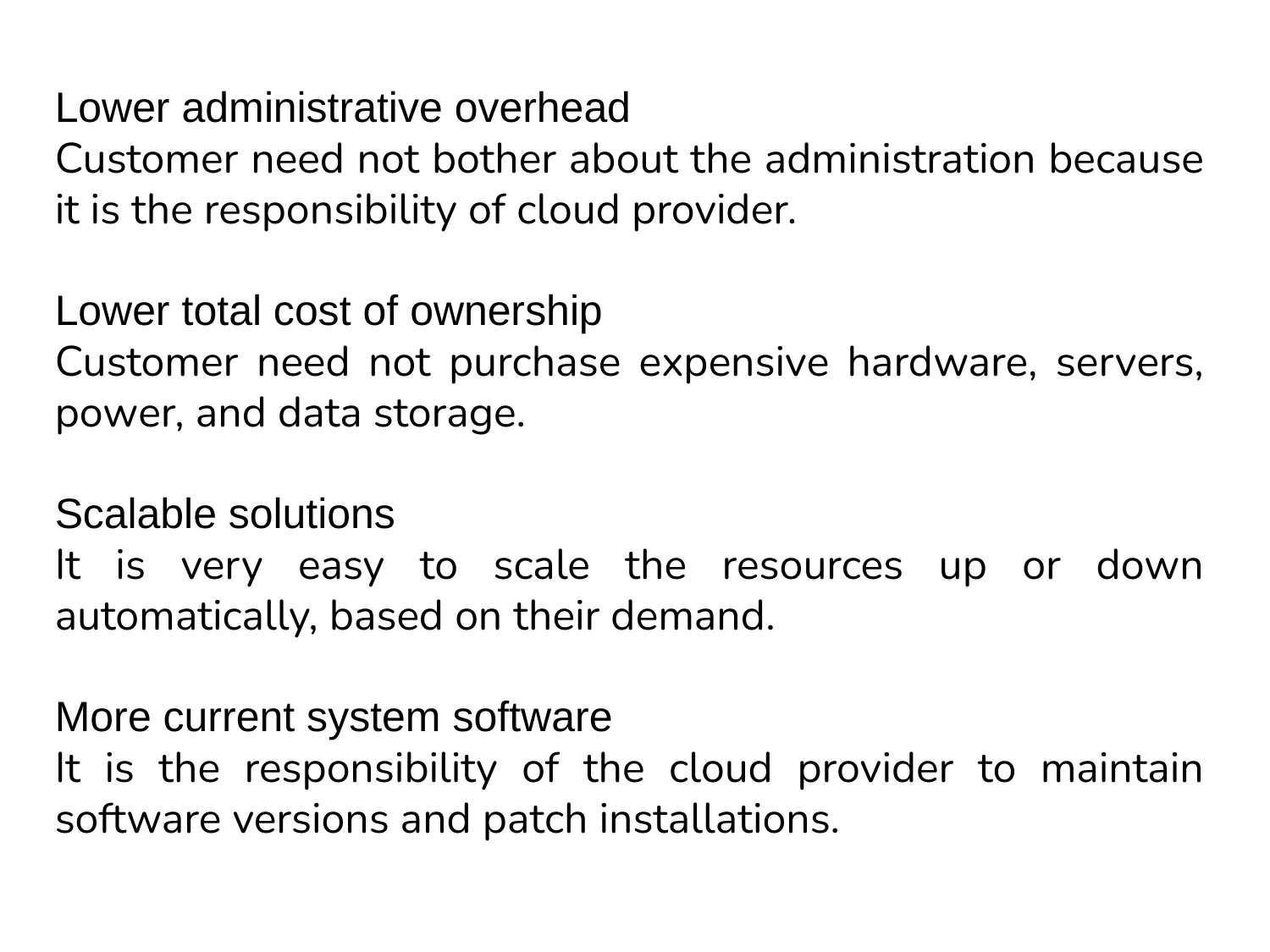

Lower administrative overhead
Customer need not bother about the administration because it is the responsibility of cloud provider.

Lower total cost of ownership
Customer need not purchase expensive hardware, servers, power, and data storage.

Scalable solutions
It is very easy to scale the resources up or down automatically, based on their demand.

More current system software
It is the responsibility of the cloud provider to maintain software versions and patch installations.